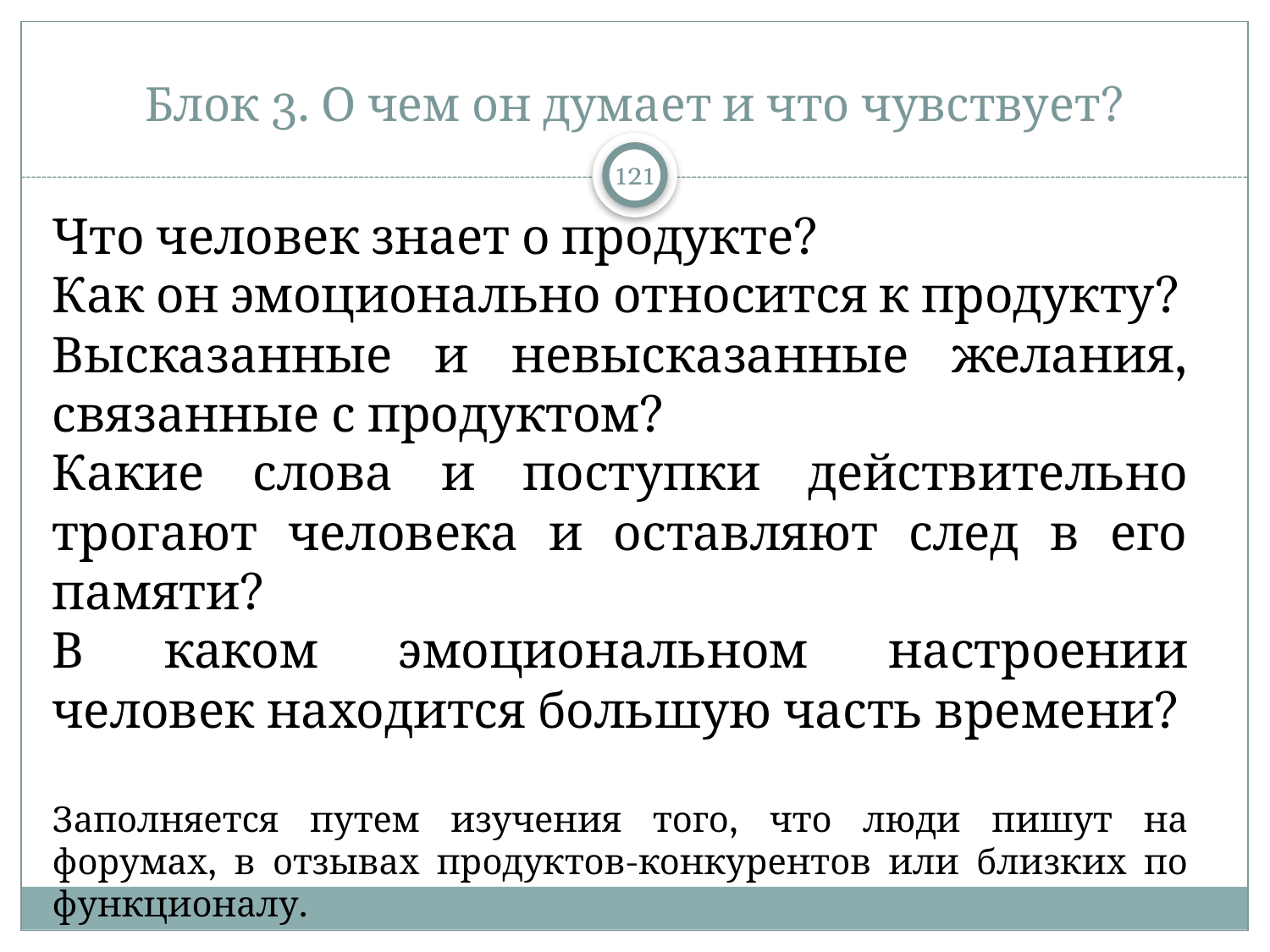

# Блок 3. О чем он думает и что чувствует?
121
Что человек знает о продукте?
Как он эмоционально относится к продукту?
Высказанные и невысказанные желания, связанные с продуктом?
Какие слова и поступки действительно трогают человека и оставляют след в его памяти?
В каком эмоциональном настроении человек находится большую часть времени?

Заполняется путем изучения того, что люди пишут на форумах, в отзывах продуктов-конкурентов или близких по функционалу.